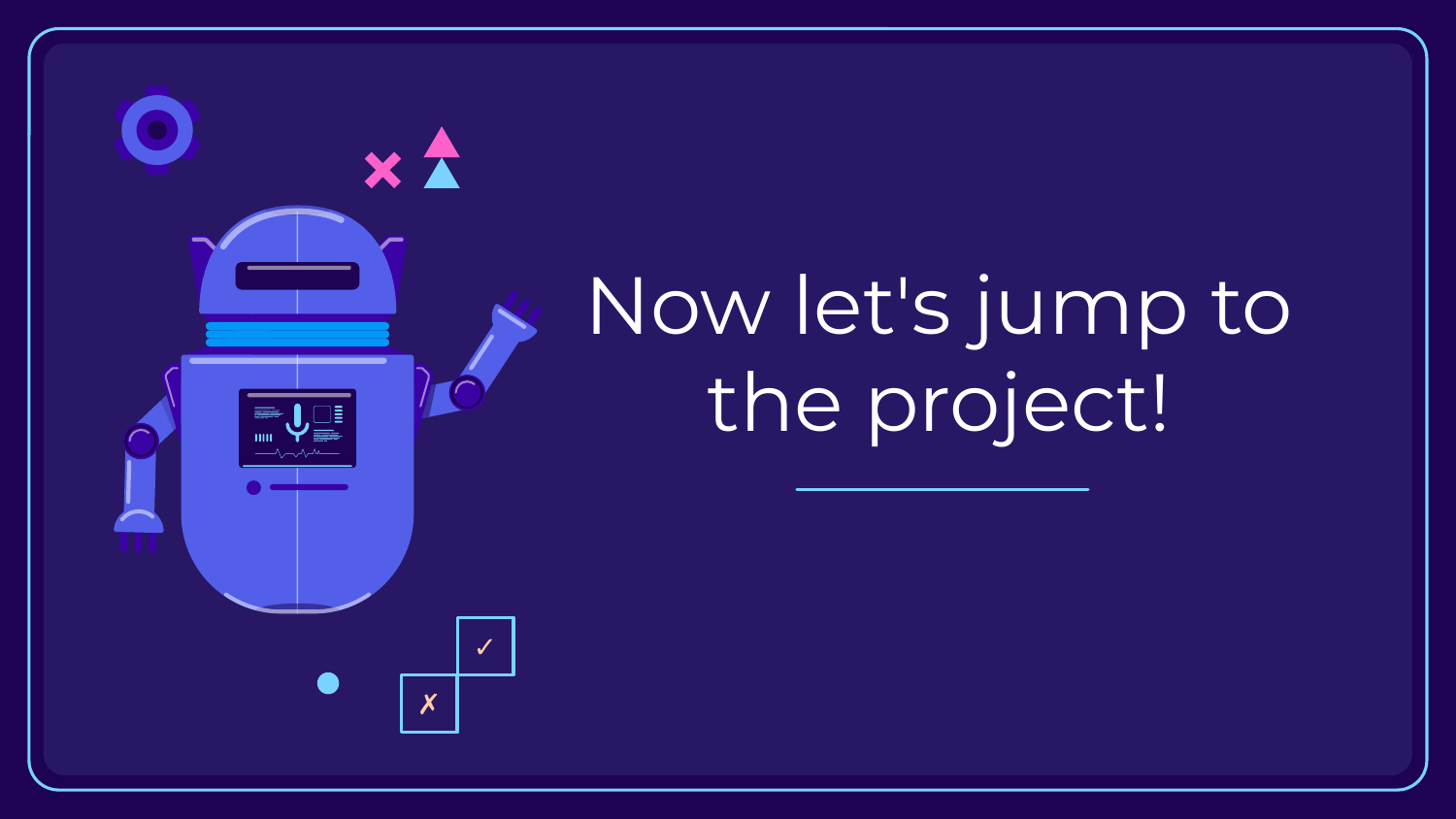

Now let's jump to the project!
✓
✗